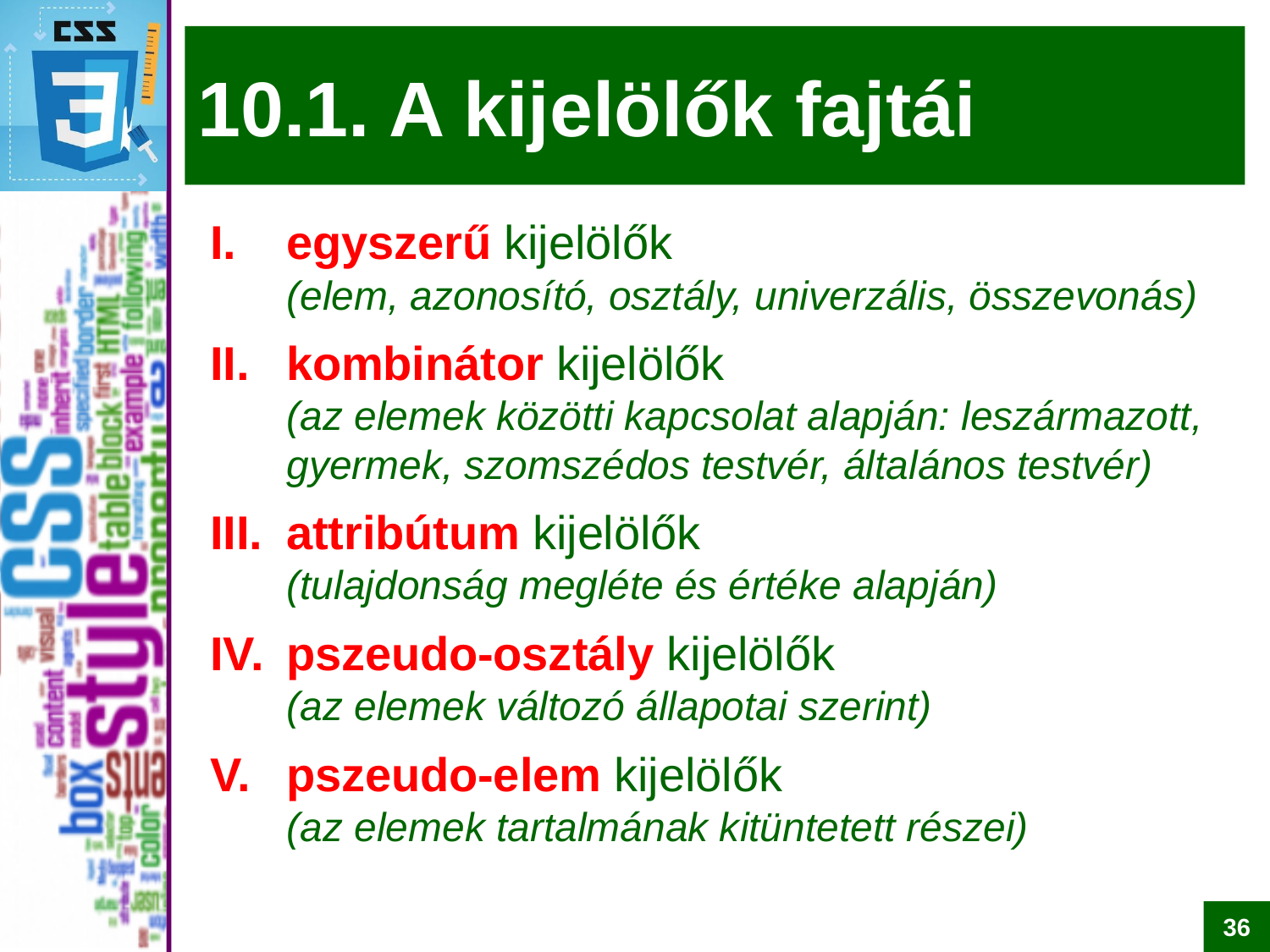

# 10.1. A kijelölők fajtái
egyszerű kijelölők
(elem, azonosító, osztály, univerzális, összevonás)
kombinátor kijelölők
(az elemek közötti kapcsolat alapján: leszármazott, gyermek, szomszédos testvér, általános testvér)
attribútum kijelölők
(tulajdonság megléte és értéke alapján)
pszeudo-osztály kijelölők
(az elemek változó állapotai szerint)
pszeudo-elem kijelölők
(az elemek tartalmának kitüntetett részei)
36